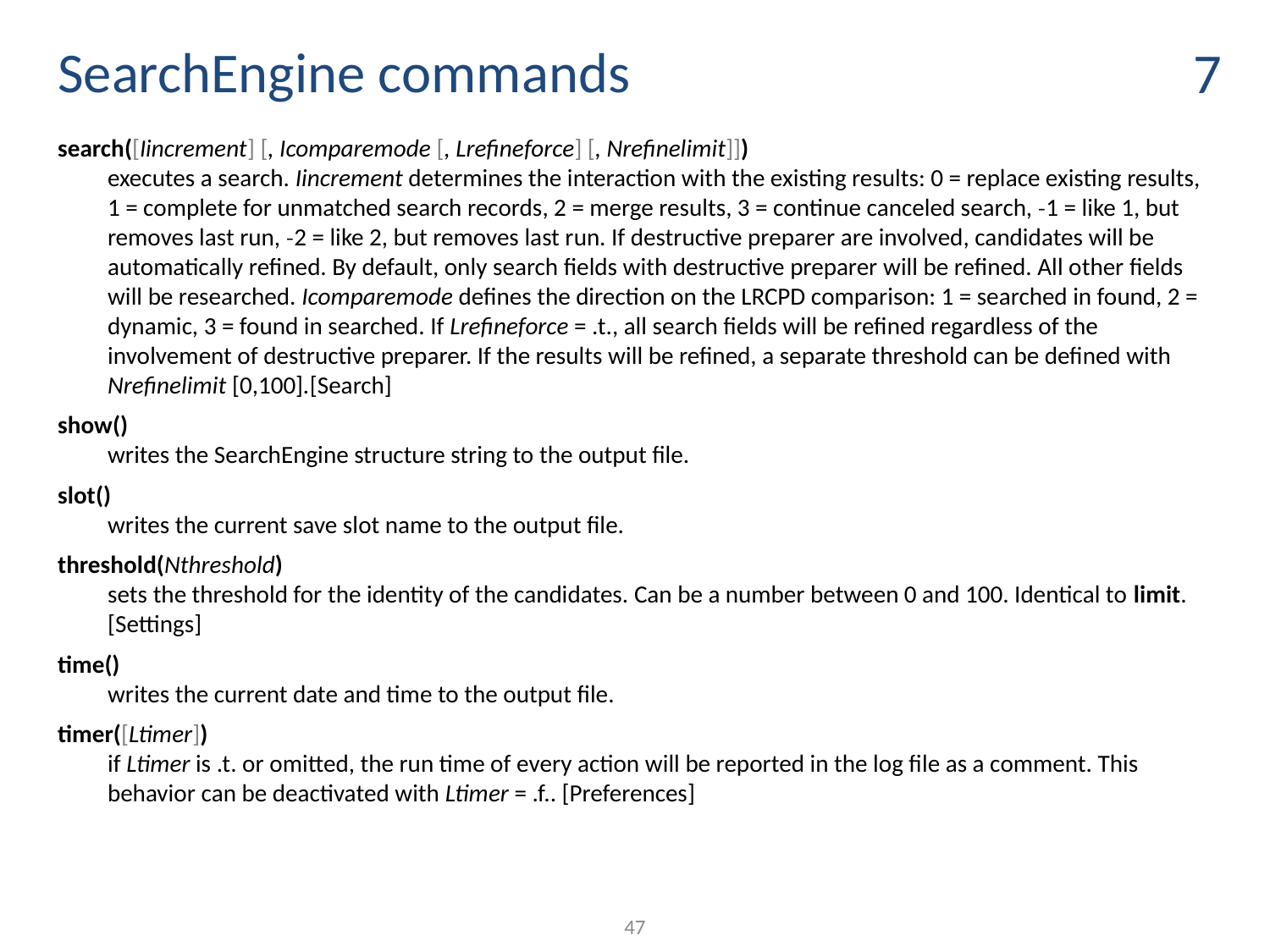

# SearchEngine commands
7
search([Iincrement] [, Icomparemode [, Lrefineforce] [, Nrefinelimit]])
executes a search. Iincrement determines the interaction with the existing results: 0 = replace existing results, 1 = complete for unmatched search records, 2 = merge results, 3 = continue canceled search, ˗1 = like 1, but removes last run, ˗2 = like 2, but removes last run. If destructive preparer are involved, candidates will be automatically refined. By default, only search fields with destructive preparer will be refined. All other fields will be researched. Icomparemode defines the direction on the LRCPD comparison: 1 = searched in found, 2 = dynamic, 3 = found in searched. If Lrefineforce = .t., all search fields will be refined regardless of the involvement of destructive preparer. If the results will be refined, a separate threshold can be defined with Nrefinelimit [0,100].[Search]
show()
writes the SearchEngine structure string to the output file.
slot()
writes the current save slot name to the output file.
threshold(Nthreshold)
sets the threshold for the identity of the candidates. Can be a number between 0 and 100. Identical to limit. [Settings]
time()
writes the current date and time to the output file.
timer([Ltimer])
if Ltimer is .t. or omitted, the run time of every action will be reported in the log file as a comment. This behavior can be deactivated with Ltimer = .f.. [Preferences]

47